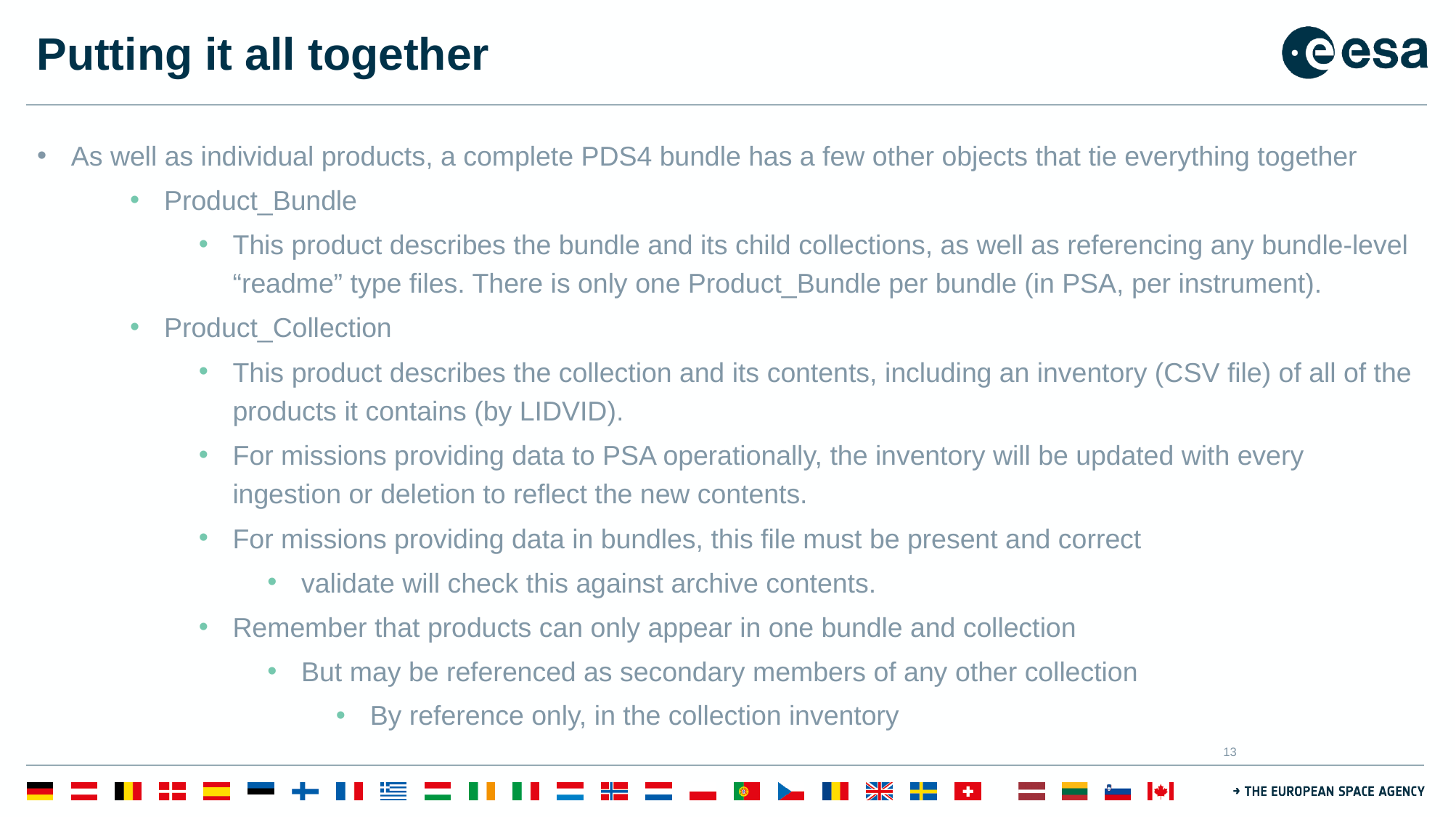

# Putting it all together
As well as individual products, a complete PDS4 bundle has a few other objects that tie everything together
Product_Bundle
This product describes the bundle and its child collections, as well as referencing any bundle-level “readme” type files. There is only one Product_Bundle per bundle (in PSA, per instrument).
Product_Collection
This product describes the collection and its contents, including an inventory (CSV file) of all of the products it contains (by LIDVID).
For missions providing data to PSA operationally, the inventory will be updated with every ingestion or deletion to reflect the new contents.
For missions providing data in bundles, this file must be present and correct
validate will check this against archive contents.
Remember that products can only appear in one bundle and collection
But may be referenced as secondary members of any other collection
By reference only, in the collection inventory